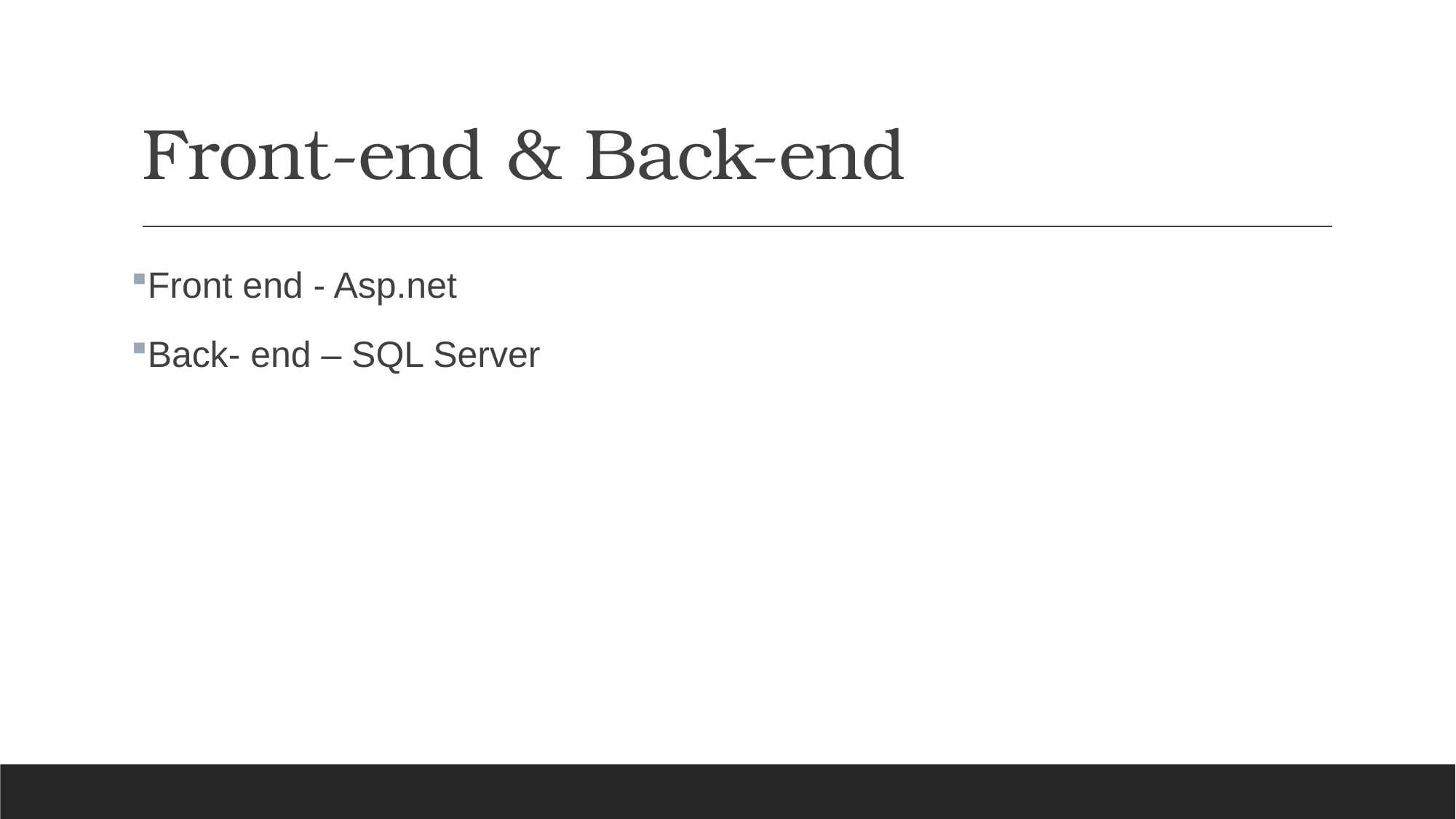

# Front-end & Back-end
Front end - Asp.net
Back- end – SQL Server